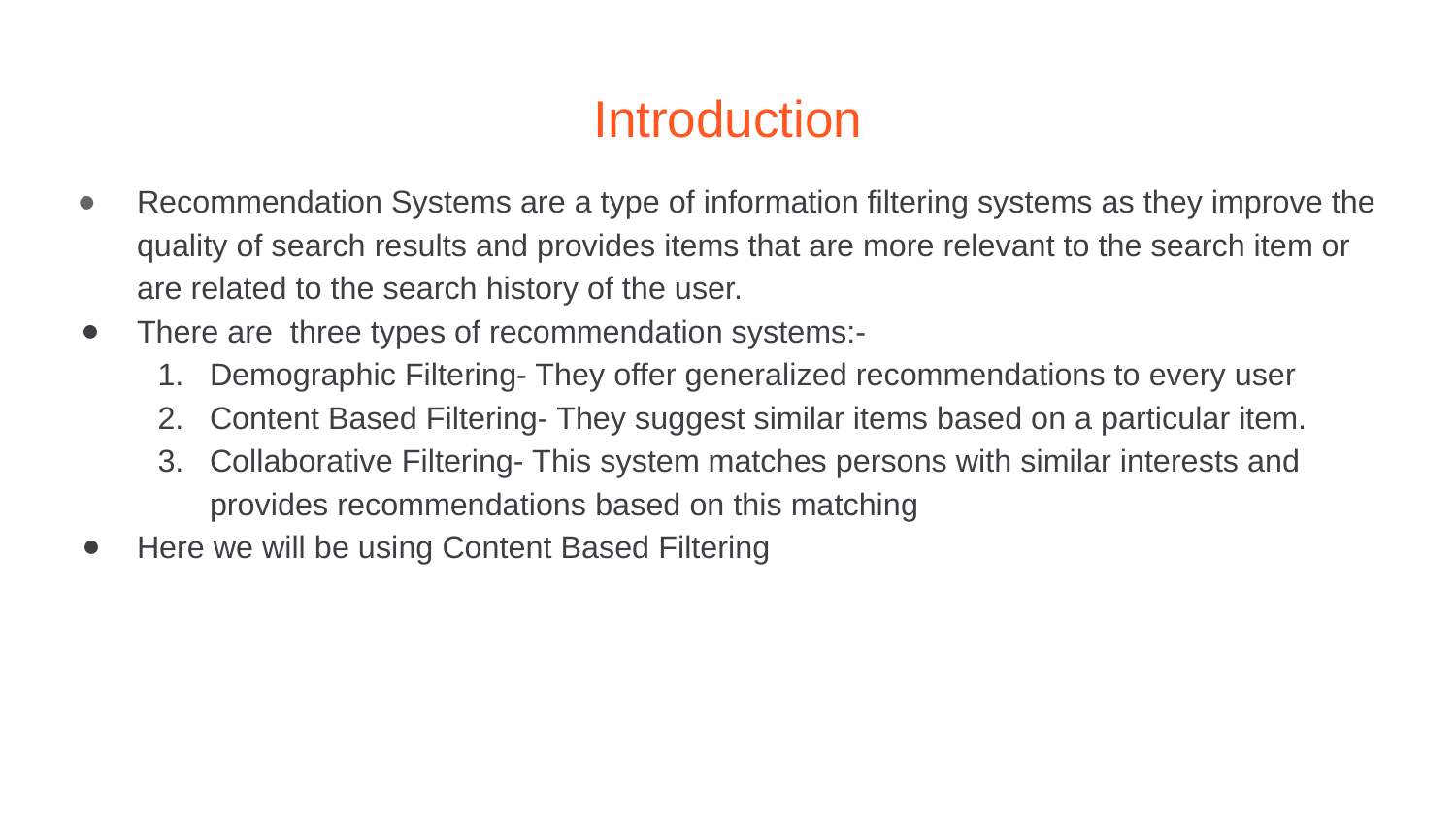

# Introduction
Recommendation Systems are a type of information filtering systems as they improve the quality of search results and provides items that are more relevant to the search item or are related to the search history of the user.
There are  three types of recommendation systems:-
Demographic Filtering- They offer generalized recommendations to every user
Content Based Filtering- They suggest similar items based on a particular item.
Collaborative Filtering- This system matches persons with similar interests and provides recommendations based on this matching
Here we will be using Content Based Filtering